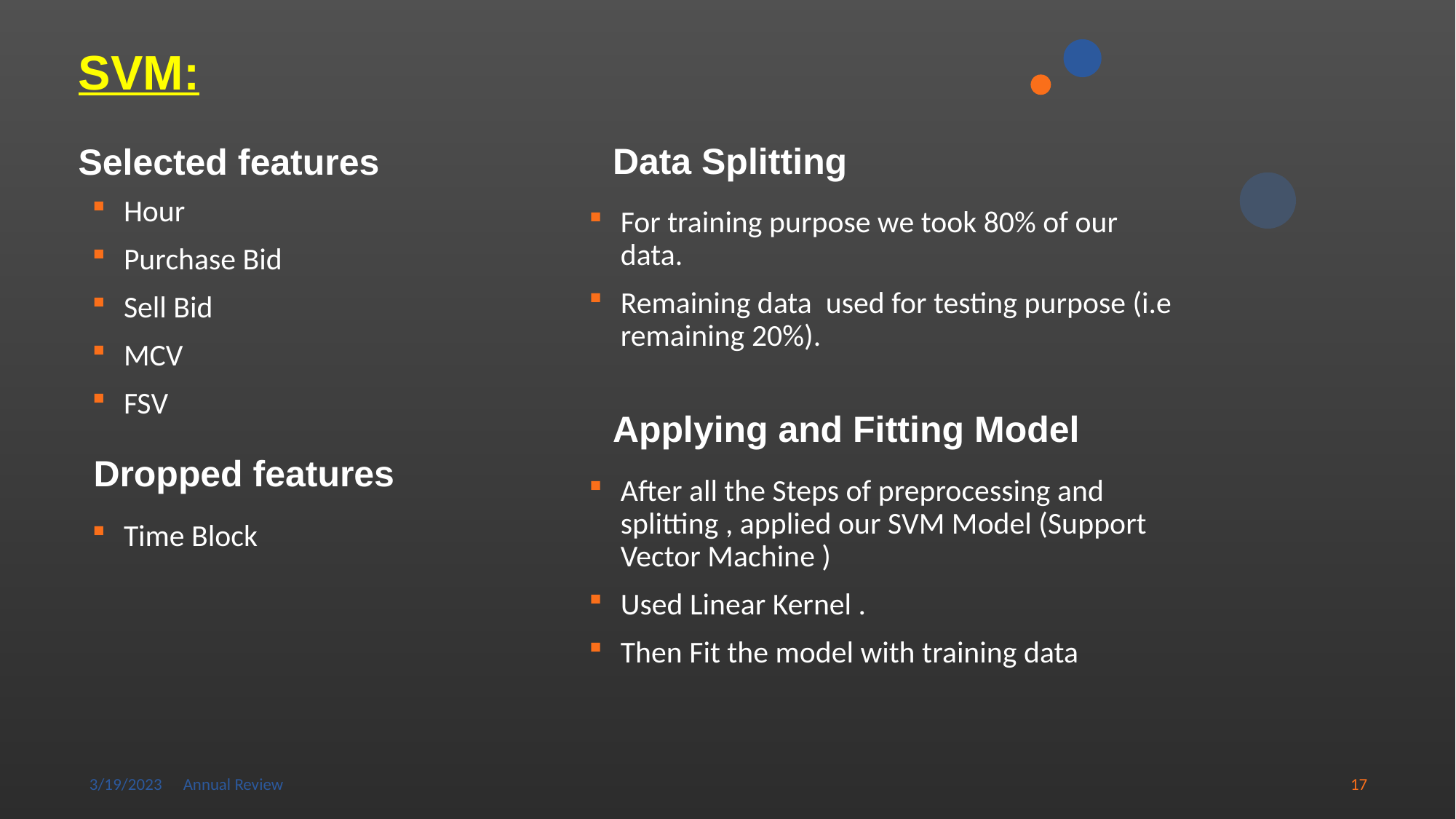

# SVM:
Data Splitting
Selected features
Hour
Purchase Bid
Sell Bid
MCV
FSV

For training purpose we took 80% of our data.
Remaining data  used for testing purpose (i.e remaining 20%).
Applying and Fitting Model
Dropped features
After all the Steps of preprocessing and splitting , applied our SVM Model (Support Vector Machine )
Used Linear Kernel .
Then Fit the model with training data

Time Block